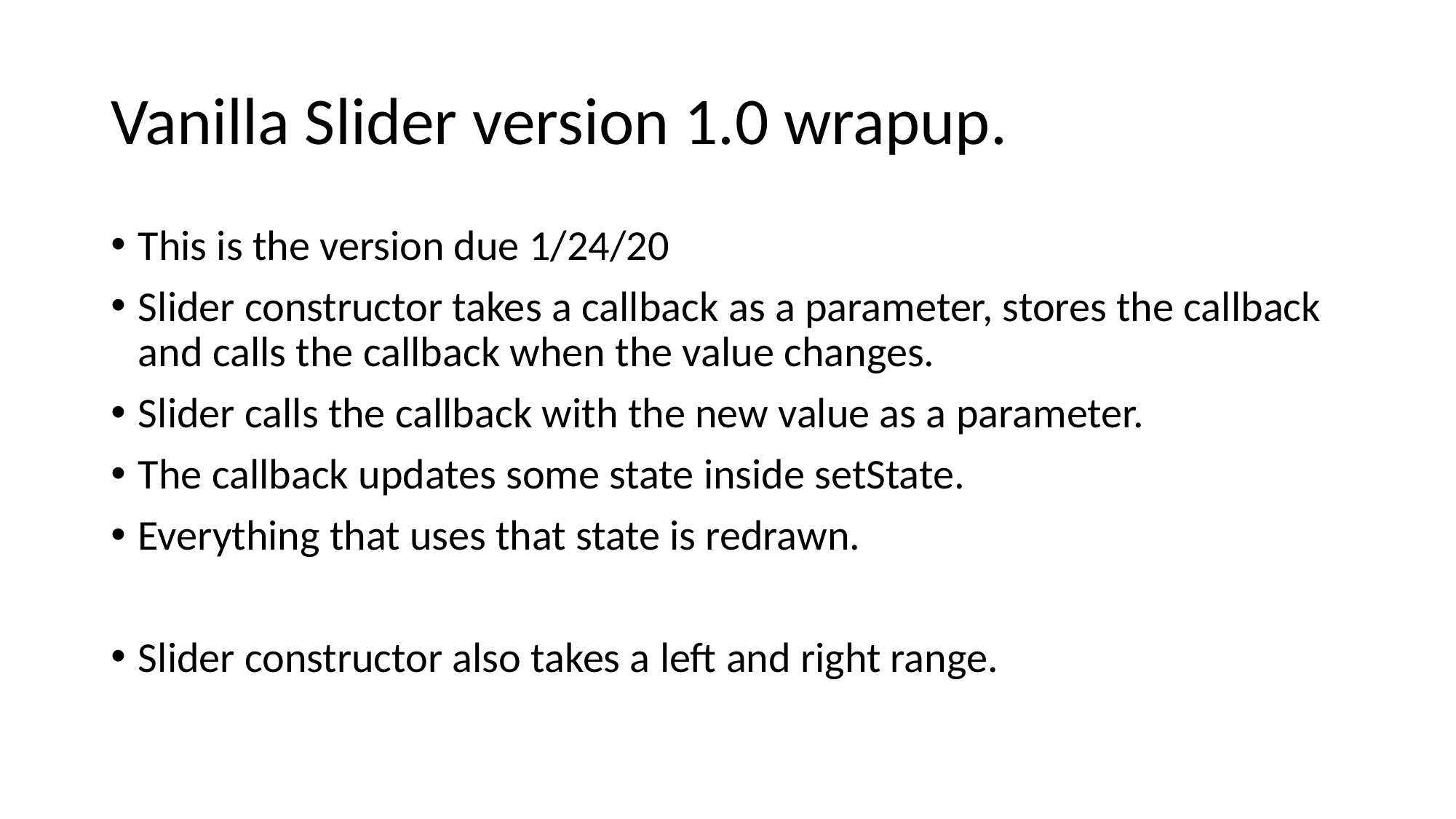

# Vanilla Slider version 1.0 wrapup.
This is the version due 1/24/20
Slider constructor takes a callback as a parameter, stores the callback and calls the callback when the value changes.
Slider calls the callback with the new value as a parameter.
The callback updates some state inside setState.
Everything that uses that state is redrawn.

Slider constructor also takes a left and right range.